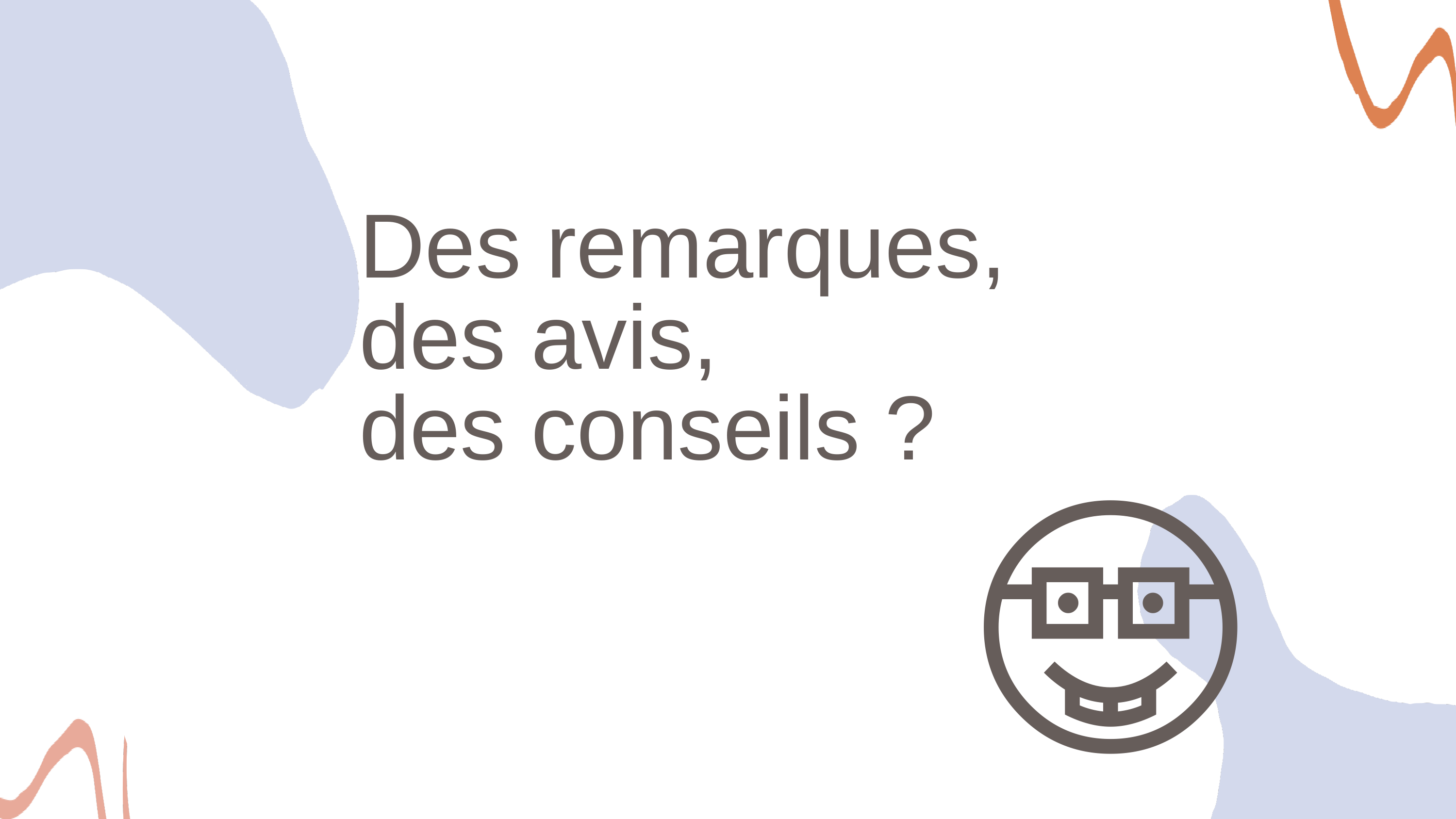

Des remarques, des avis,
des conseils ?
🤓